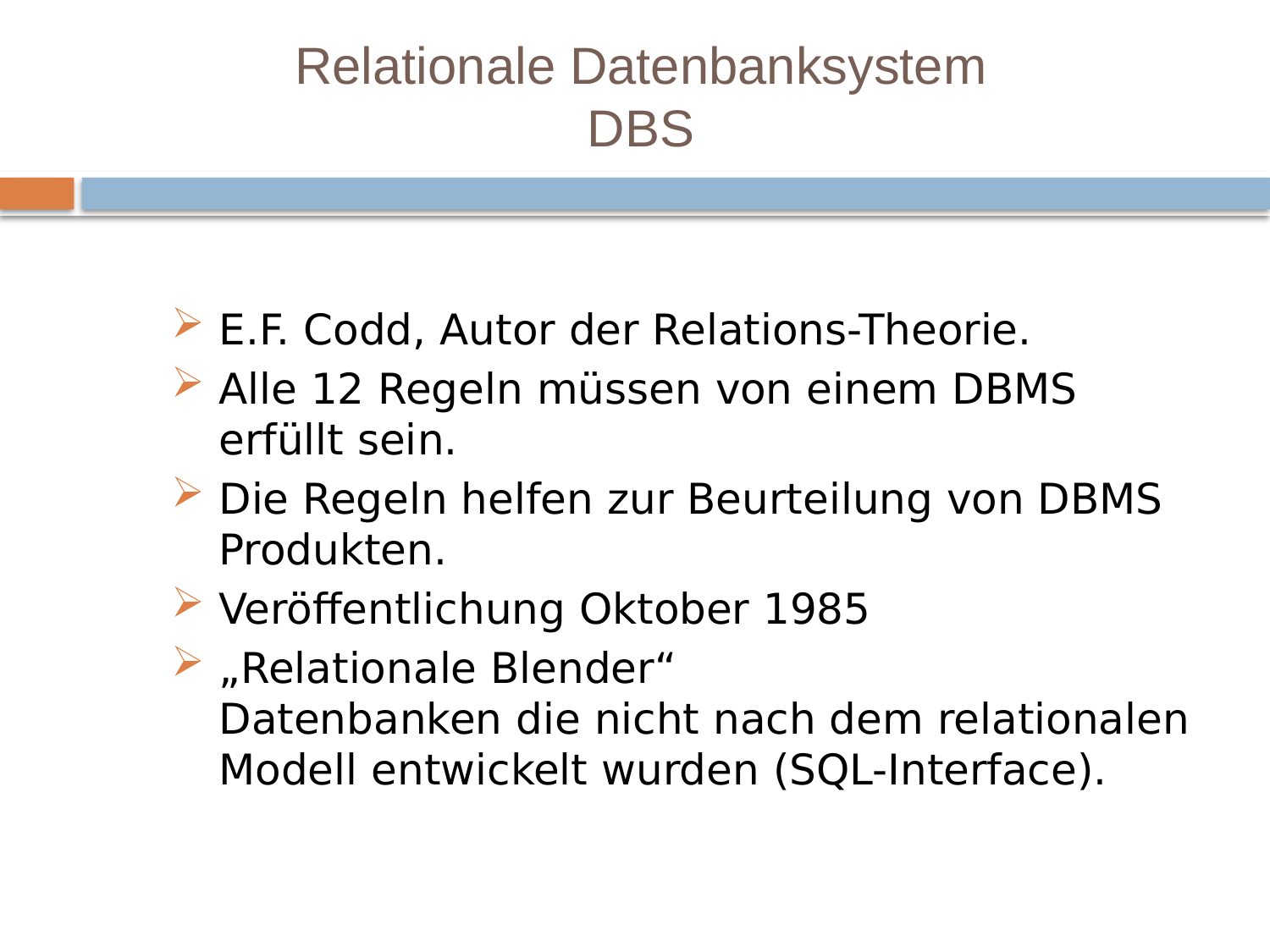

# Relationale Datenbanksystem DBS
E.F. Codd, Autor der Relations-Theorie.
Alle 12 Regeln müssen von einem DBMS erfüllt sein.
Die Regeln helfen zur Beurteilung von DBMS Produkten.
Veröffentlichung Oktober 1985
„Relationale Blender“
Datenbanken die nicht nach dem relationalen Modell entwickelt wurden (SQL-Interface).